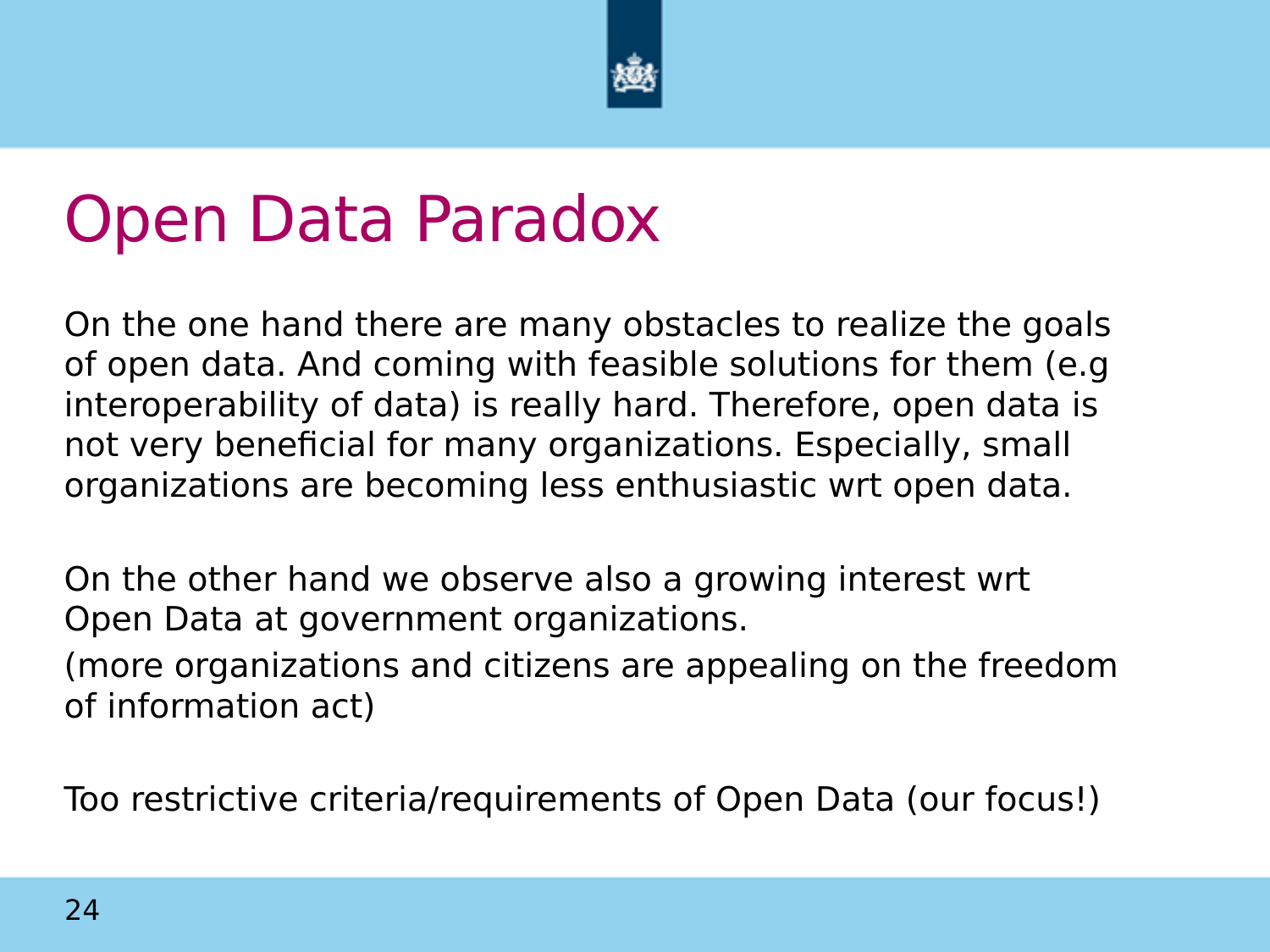

# Open Data Paradox

On the one hand there are many obstacles to realize the goals of open data. And coming with feasible solutions for them (e.g interoperability of data) is really hard. Therefore, open data is not very beneficial for many organizations. Especially, small organizations are becoming less enthusiastic wrt open data.

On the other hand we observe also a growing interest wrt Open Data at government organizations.
(more organizations and citizens are appealing on the freedom of information act)

Too restrictive criteria/requirements of Open Data (our focus!)

24